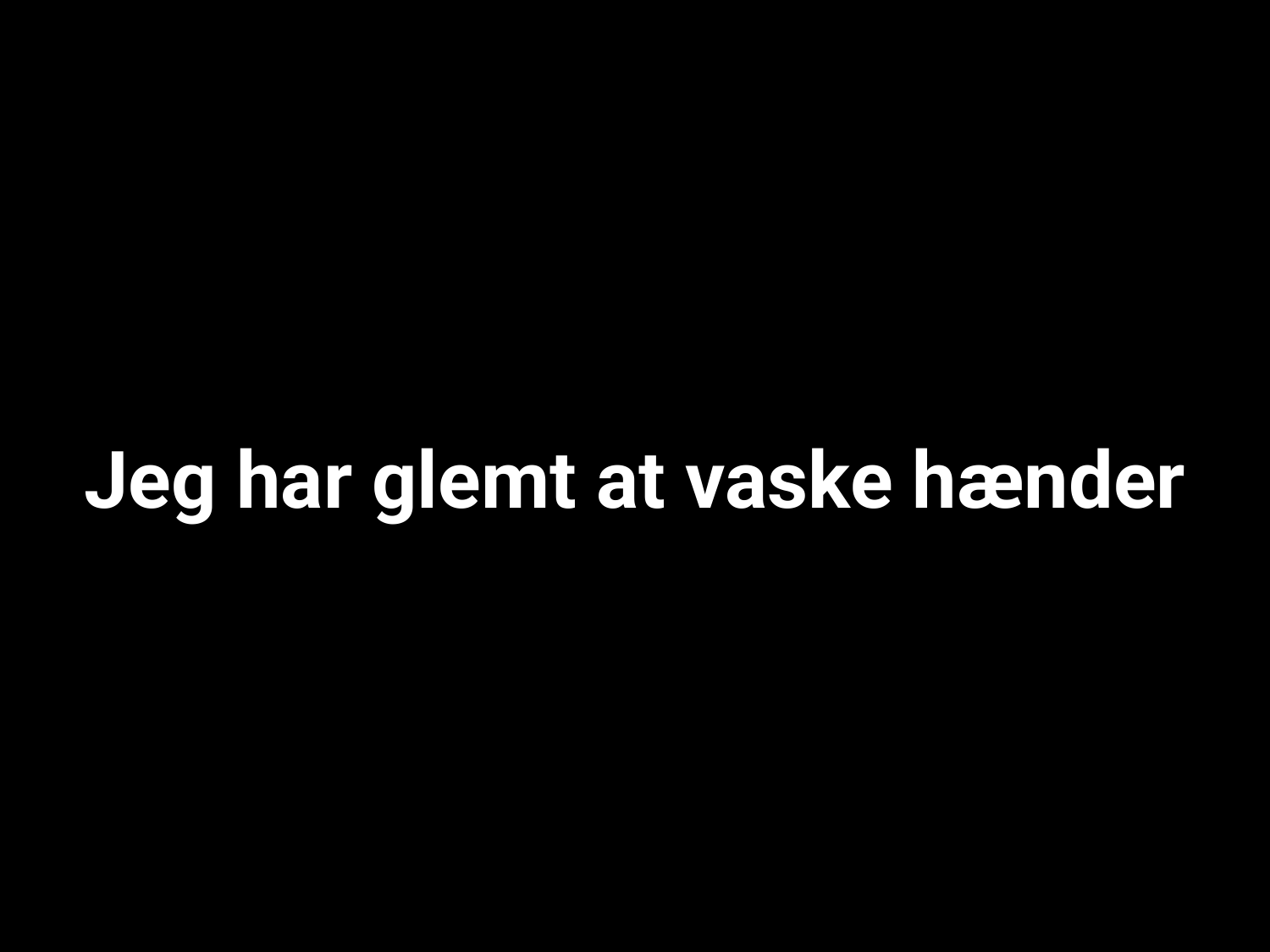

# Jeg har glemt at vaske hænder